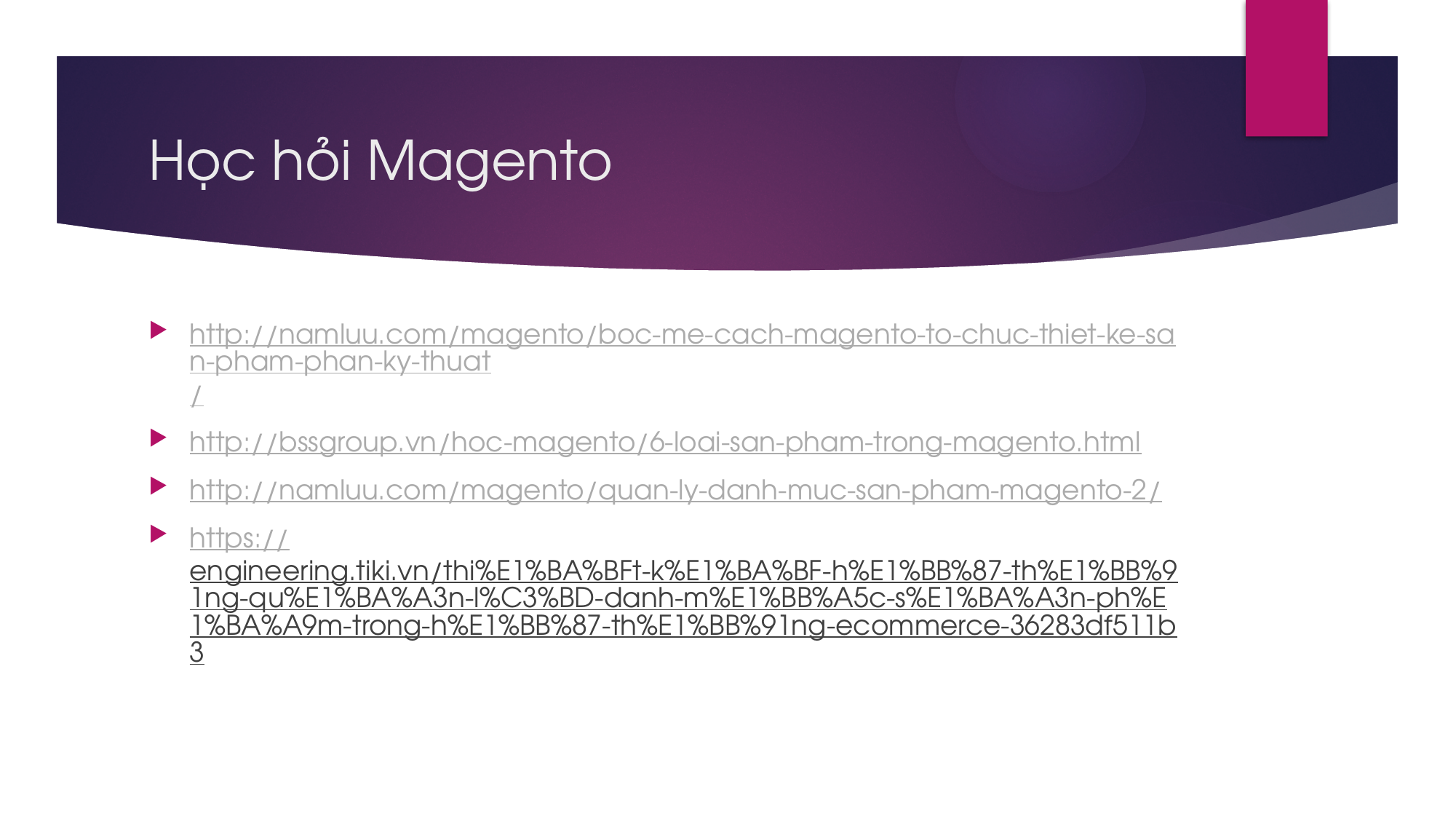

# Học hỏi Magento
http://namluu.com/magento/boc-me-cach-magento-to-chuc-thiet-ke-san-pham-phan-ky-thuat/
http://bssgroup.vn/hoc-magento/6-loai-san-pham-trong-magento.html
http://namluu.com/magento/quan-ly-danh-muc-san-pham-magento-2/
https://engineering.tiki.vn/thi%E1%BA%BFt-k%E1%BA%BF-h%E1%BB%87-th%E1%BB%91ng-qu%E1%BA%A3n-l%C3%BD-danh-m%E1%BB%A5c-s%E1%BA%A3n-ph%E1%BA%A9m-trong-h%E1%BB%87-th%E1%BB%91ng-ecommerce-36283df511b3